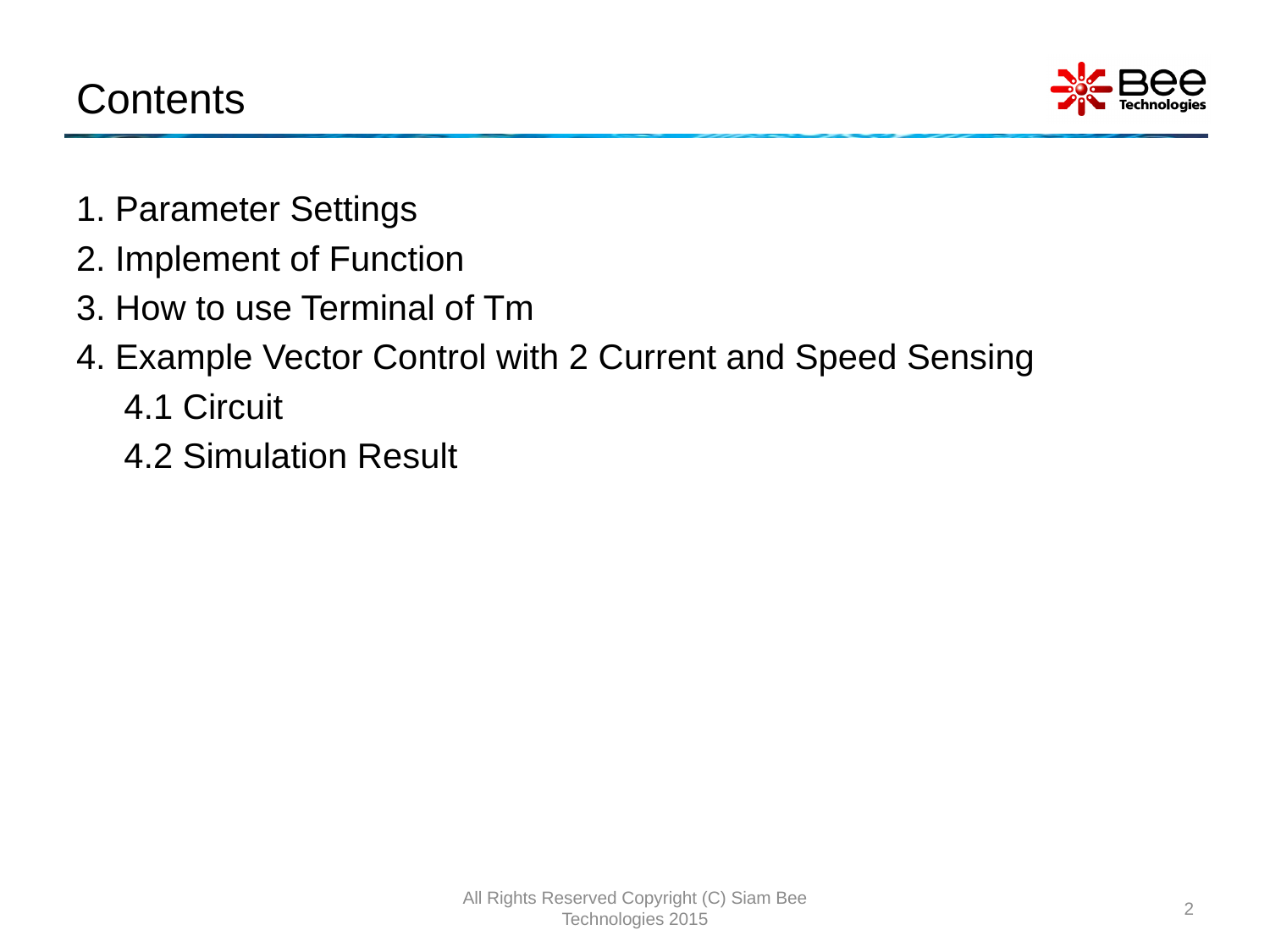

# Contents
1. Parameter Settings
2. Implement of Function
3. How to use Terminal of Tm
4. Example Vector Control with 2 Current and Speed Sensing
	4.1 Circuit
	4.2 Simulation Result
All Rights Reserved Copyright (C) Siam Bee Technologies 2015
2